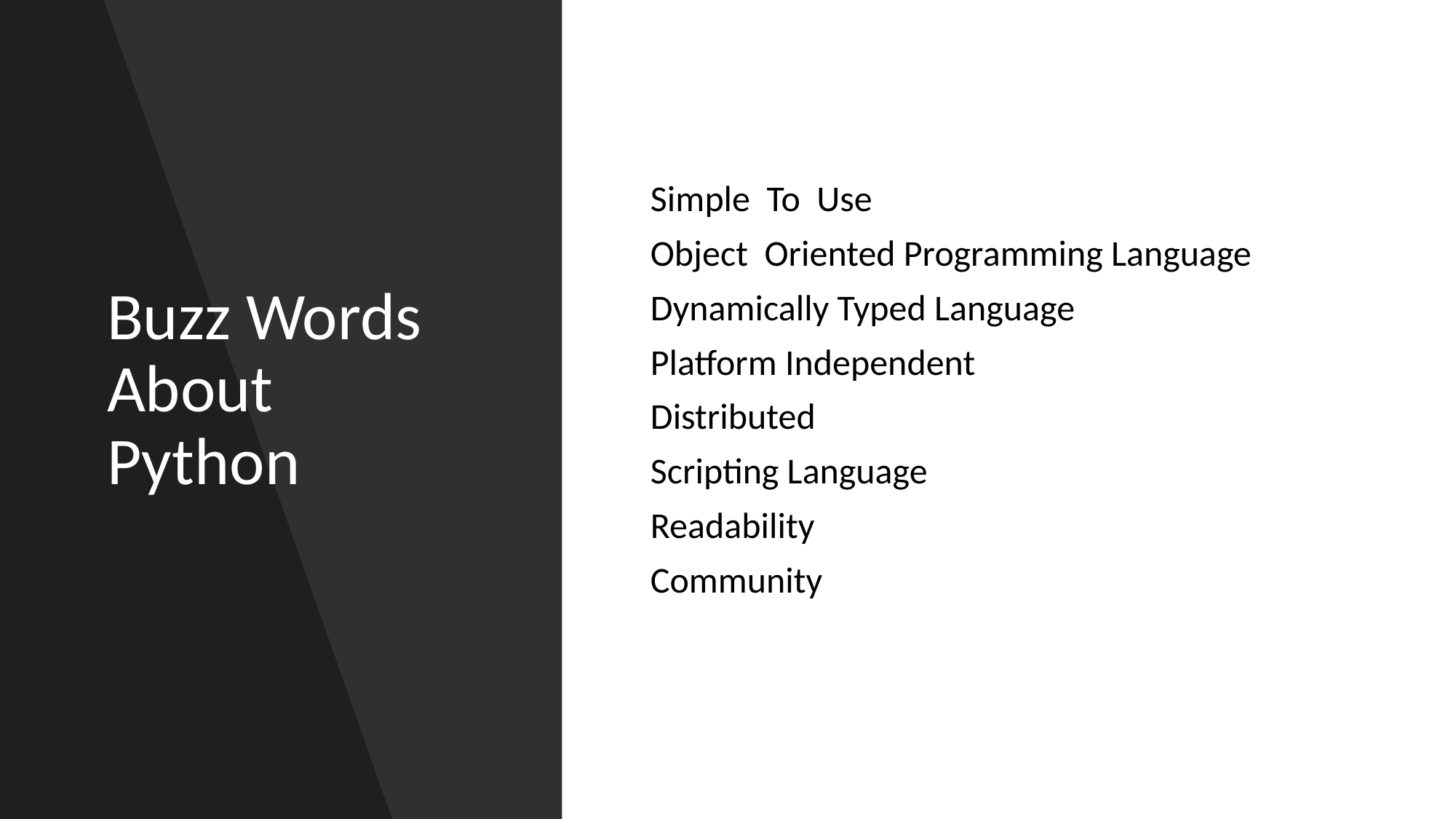

# Buzz Words About Python
Simple  To  Use
Object  Oriented Programming Language
Dynamically Typed Language
Platform Independent
Distributed
Scripting Language
Readability
Community